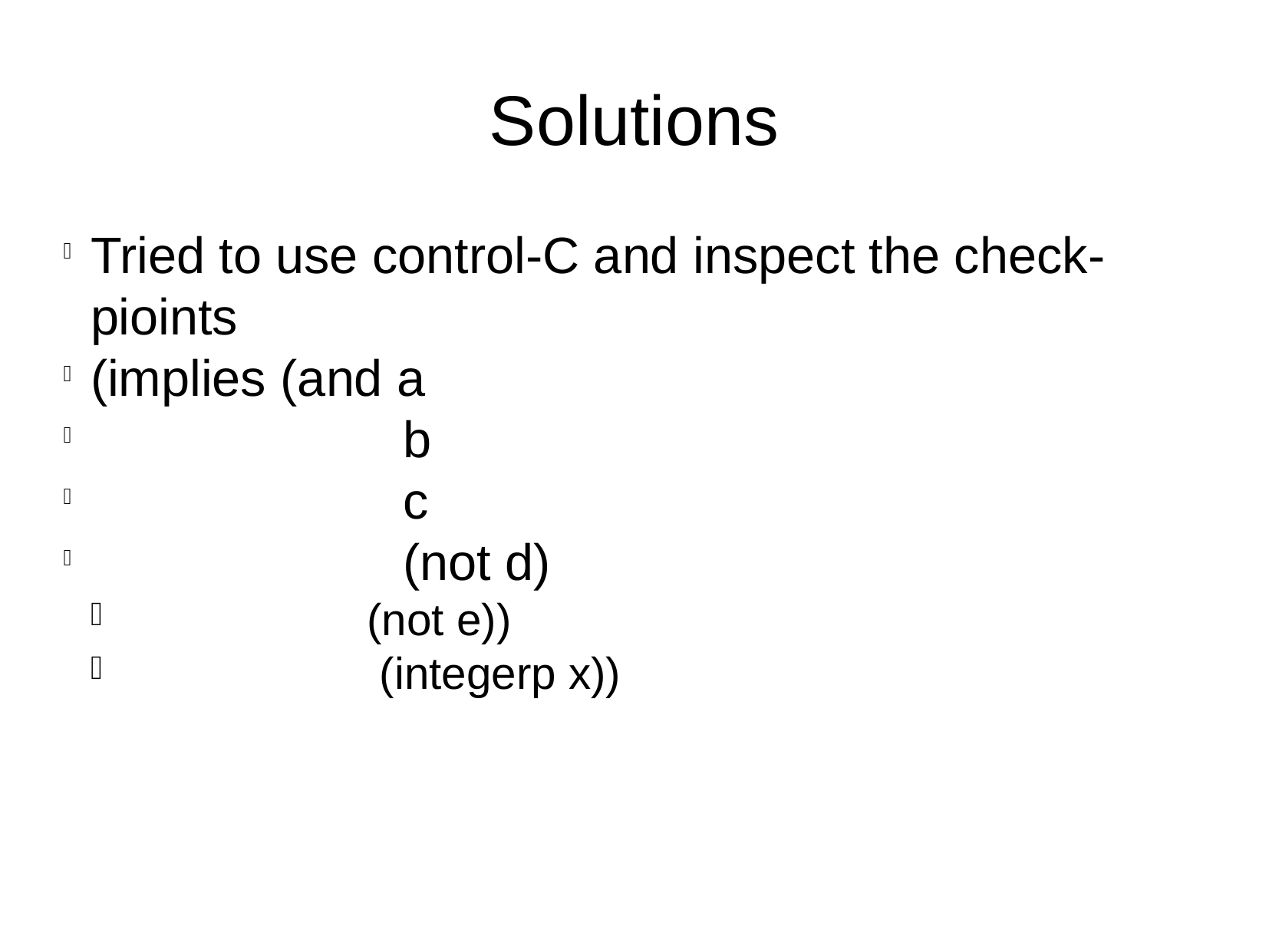

Solutions
Tried to use control-C and inspect the check-pioints
(implies (and a
                      b
                      c
                      (not d)
                    (not e))
                     (integerp x))